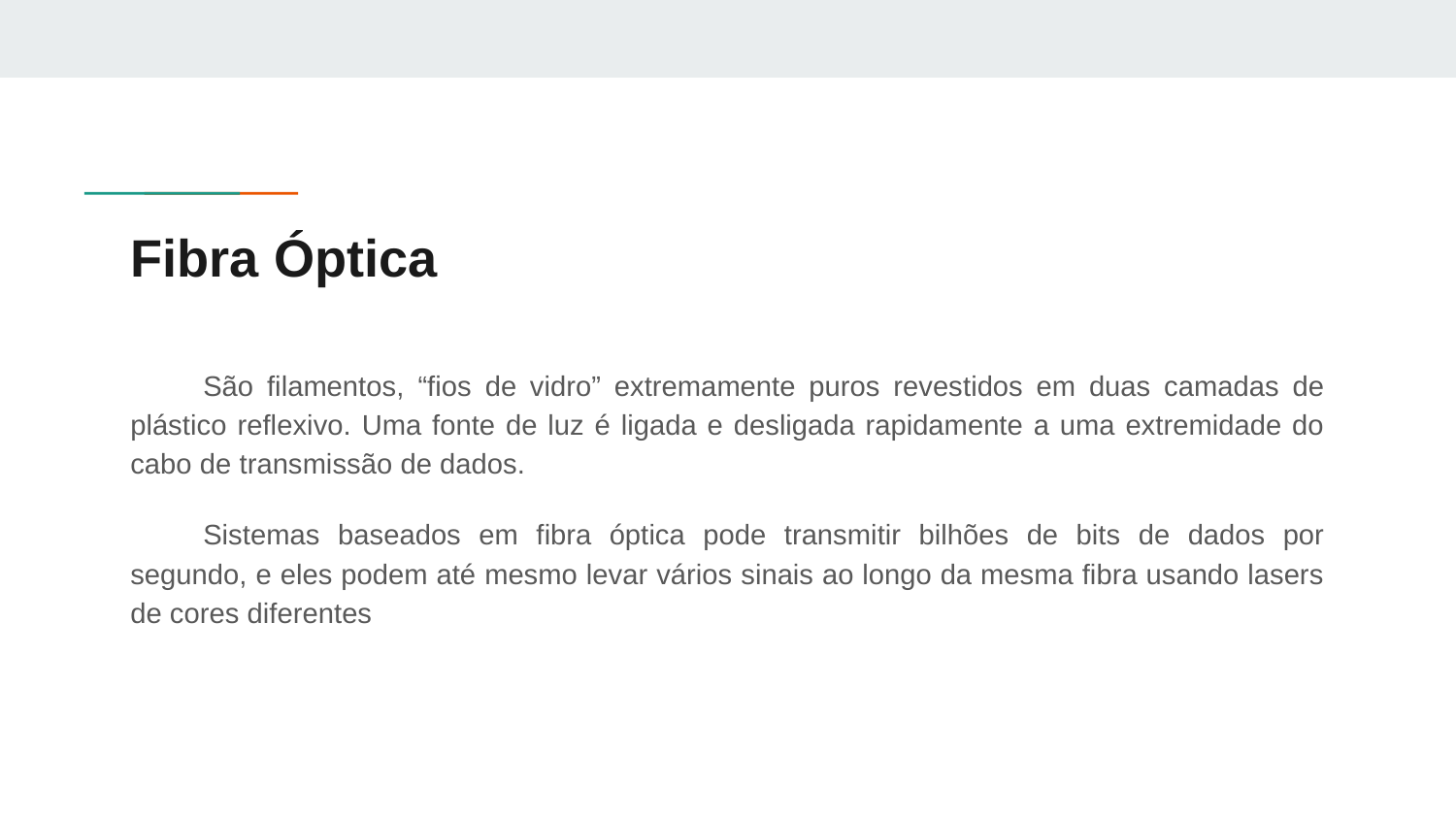

# Fibra Óptica
São filamentos, “fios de vidro” extremamente puros revestidos em duas camadas de plástico reflexivo. Uma fonte de luz é ligada e desligada rapidamente a uma extremidade do cabo de transmissão de dados.
Sistemas baseados em fibra óptica pode transmitir bilhões de bits de dados por segundo, e eles podem até mesmo levar vários sinais ao longo da mesma fibra usando lasers de cores diferentes